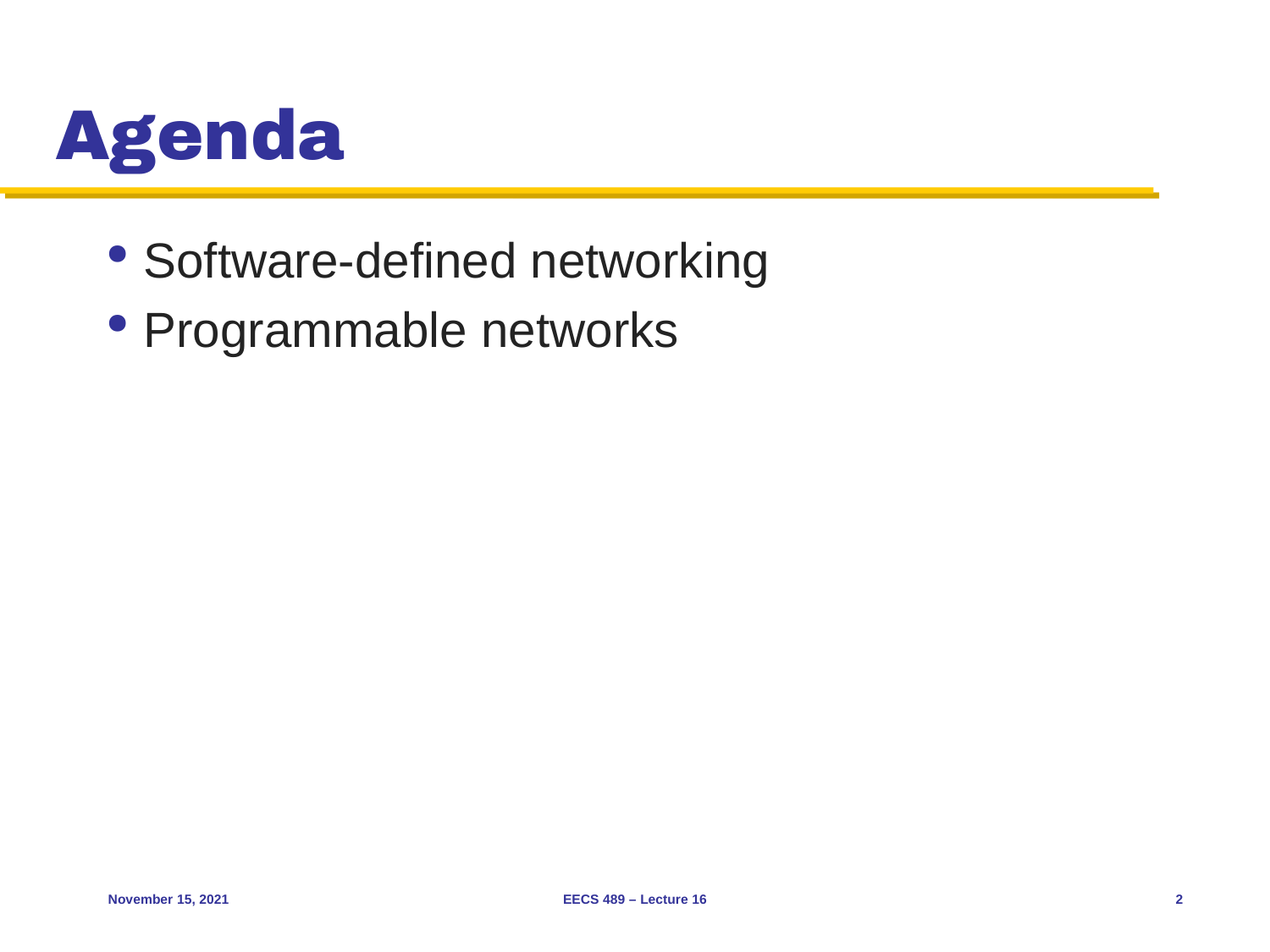

# Agenda
Software-defined networking
Programmable networks
November 15, 2021
EECS 489 – Lecture 16
2